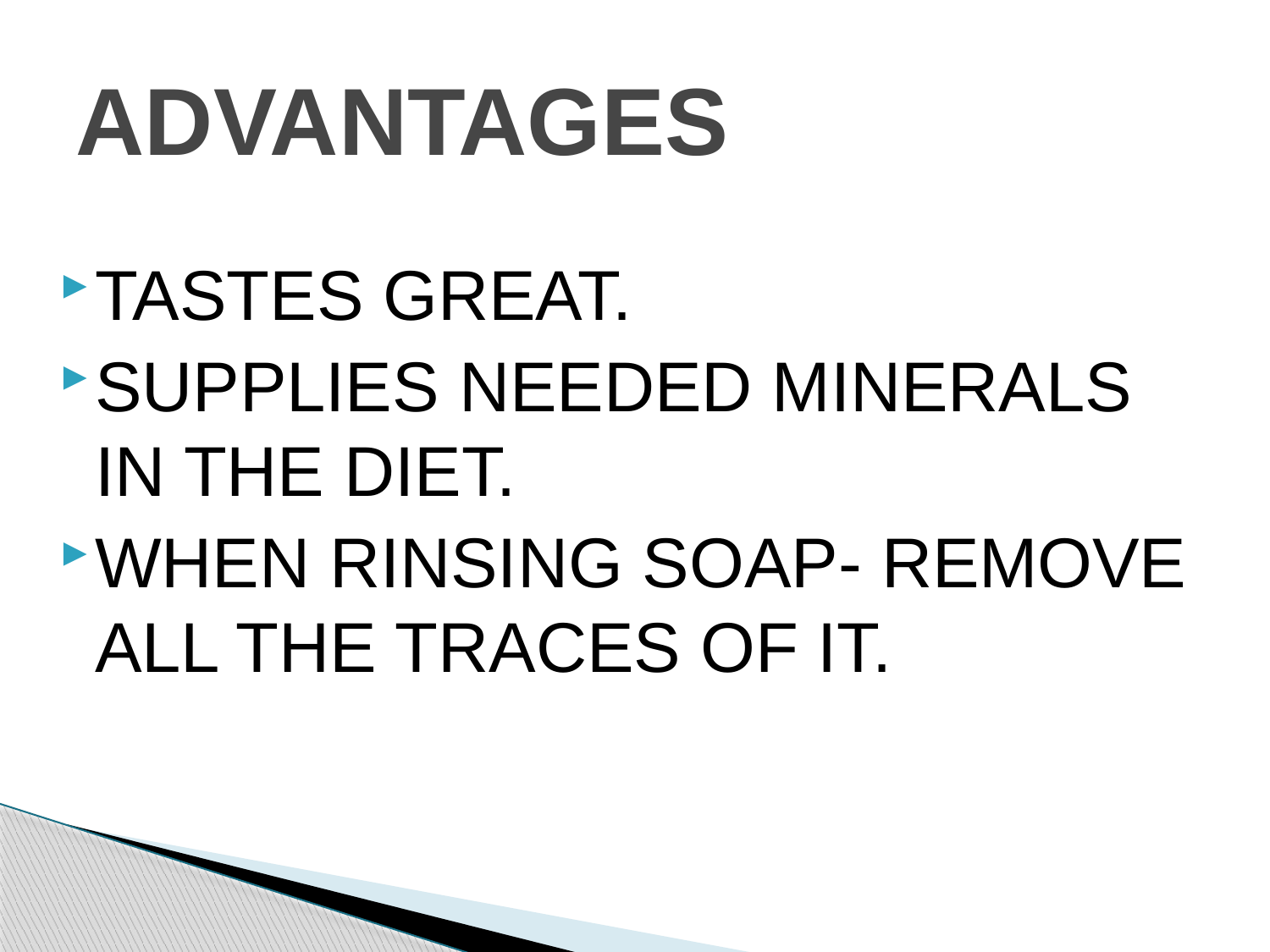

# ADVANTAGES
TASTES GREAT.
SUPPLIES NEEDED MINERALS IN THE DIET.
WHEN RINSING SOAP- REMOVE ALL THE TRACES OF IT.